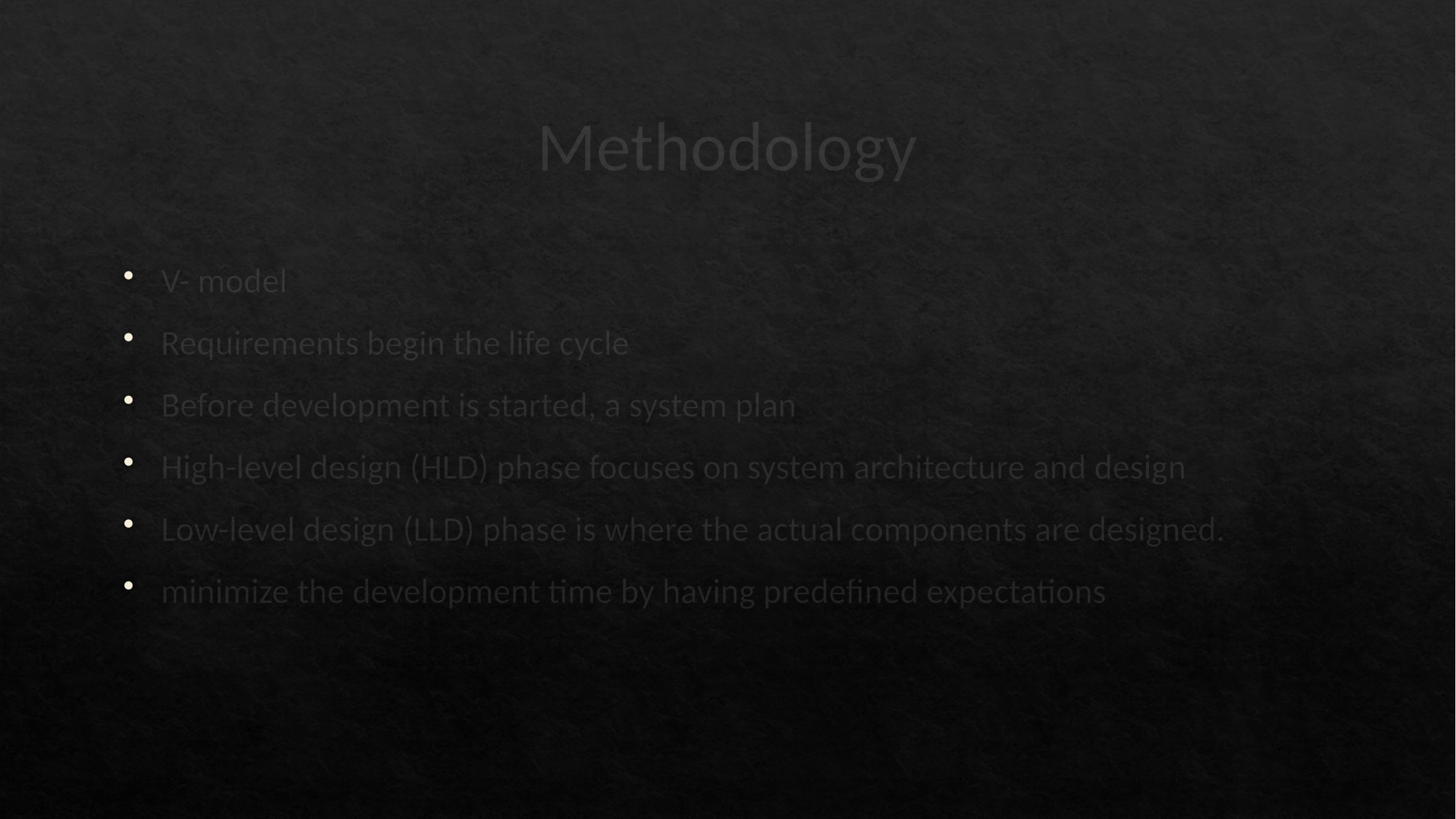

# Methodology
V- model
Requirements begin the life cycle
Before development is started, a system plan
High-level design (HLD) phase focuses on system architecture and design
Low-level design (LLD) phase is where the actual components are designed.
minimize the development time by having predefined expectations